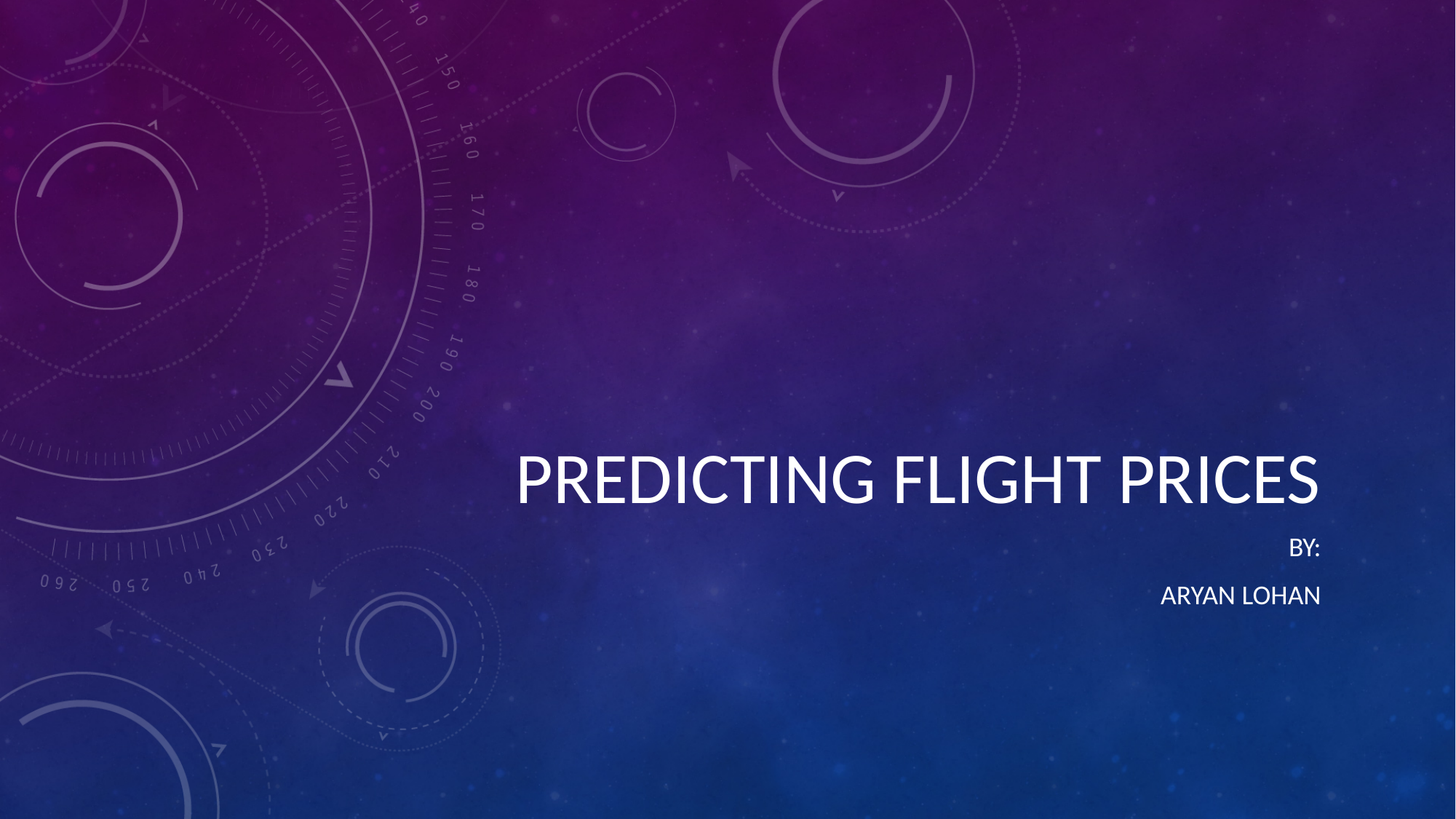

# Predicting Flight Prices
BY:
ARYAN LOHAN